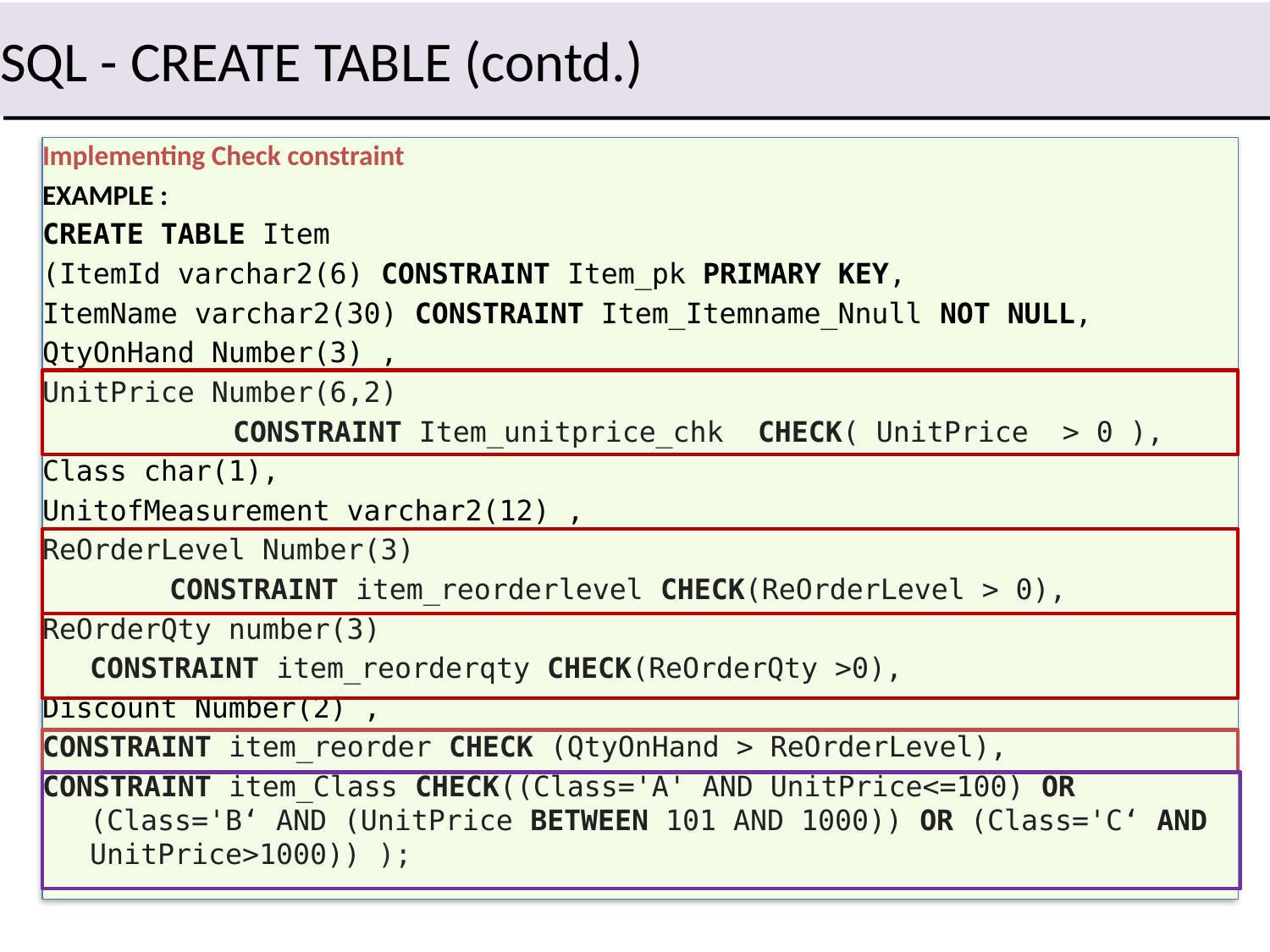

SQL - CREATE TABLE (contd.)
Implementing Check constraint
EXAMPLE :
CREATE TABLE Item
(ItemId varchar2(6) CONSTRAINT Item_pk PRIMARY KEY,
ItemName varchar2(30) CONSTRAINT Item_Itemname_Nnull NOT NULL,
QtyOnHand Number(3) ,
UnitPrice Number(6,2)
CONSTRAINT Item_unitprice_chk  CHECK( UnitPrice  > 0 ),
Class char(1),
UnitofMeasurement varchar2(12) ,
ReOrderLevel Number(3)
CONSTRAINT item_reorderlevel CHECK(ReOrderLevel > 0),
ReOrderQty number(3)
	CONSTRAINT item_reorderqty CHECK(ReOrderQty >0),
Discount Number(2) ,
CONSTRAINT item_reorder CHECK (QtyOnHand > ReOrderLevel),
CONSTRAINT item_Class CHECK((Class='A' AND UnitPrice<=100) OR (Class='B‘ AND (UnitPrice BETWEEN 101 AND 1000)) OR (Class='C‘ AND UnitPrice>1000)) );